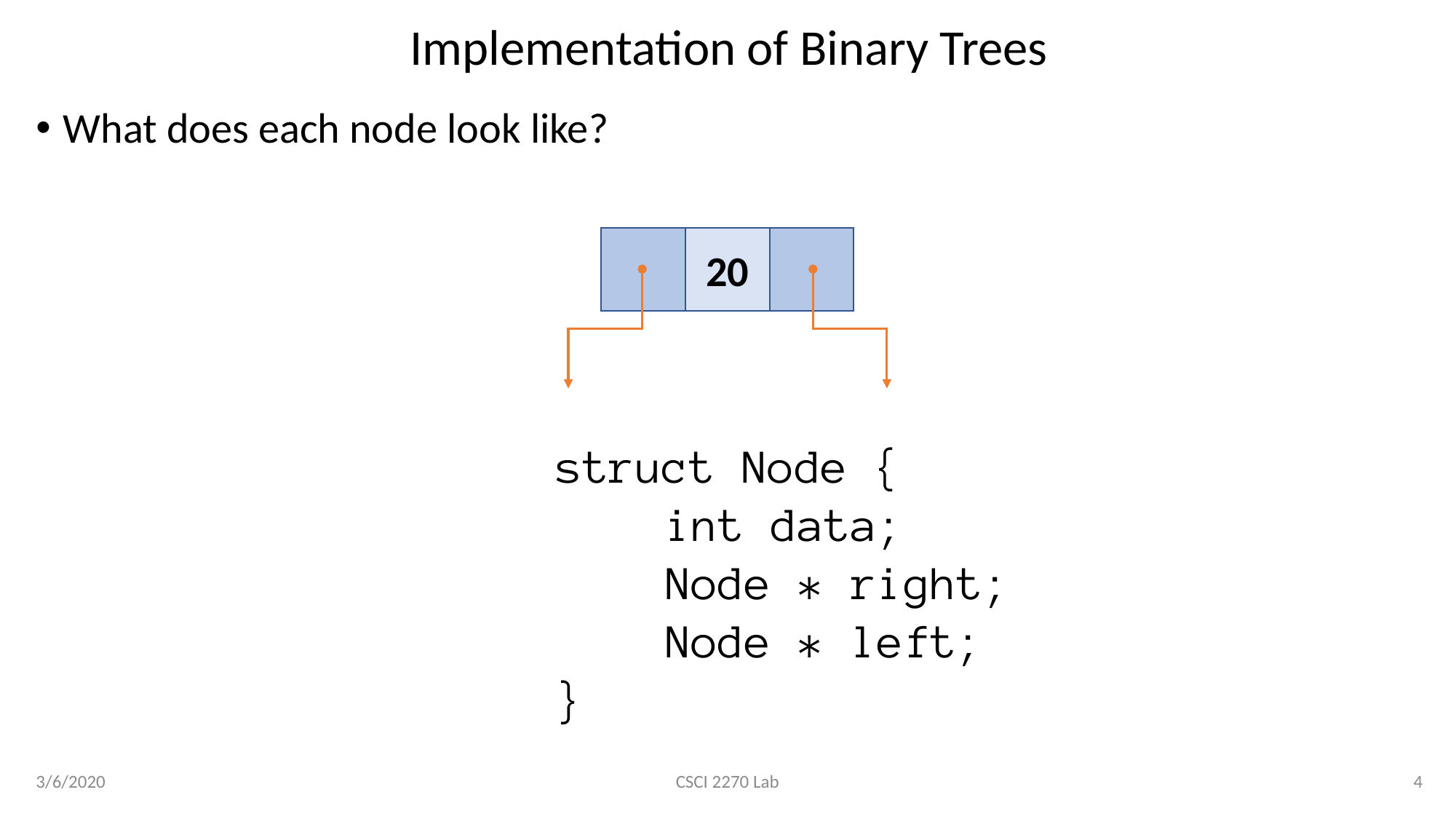

# Implementation of Binary Trees
What does each node look like?

20

struct Node {
	int data;
	Node * right;
	Node * left;
}
3/6/2020
4
CSCI 2270 Lab